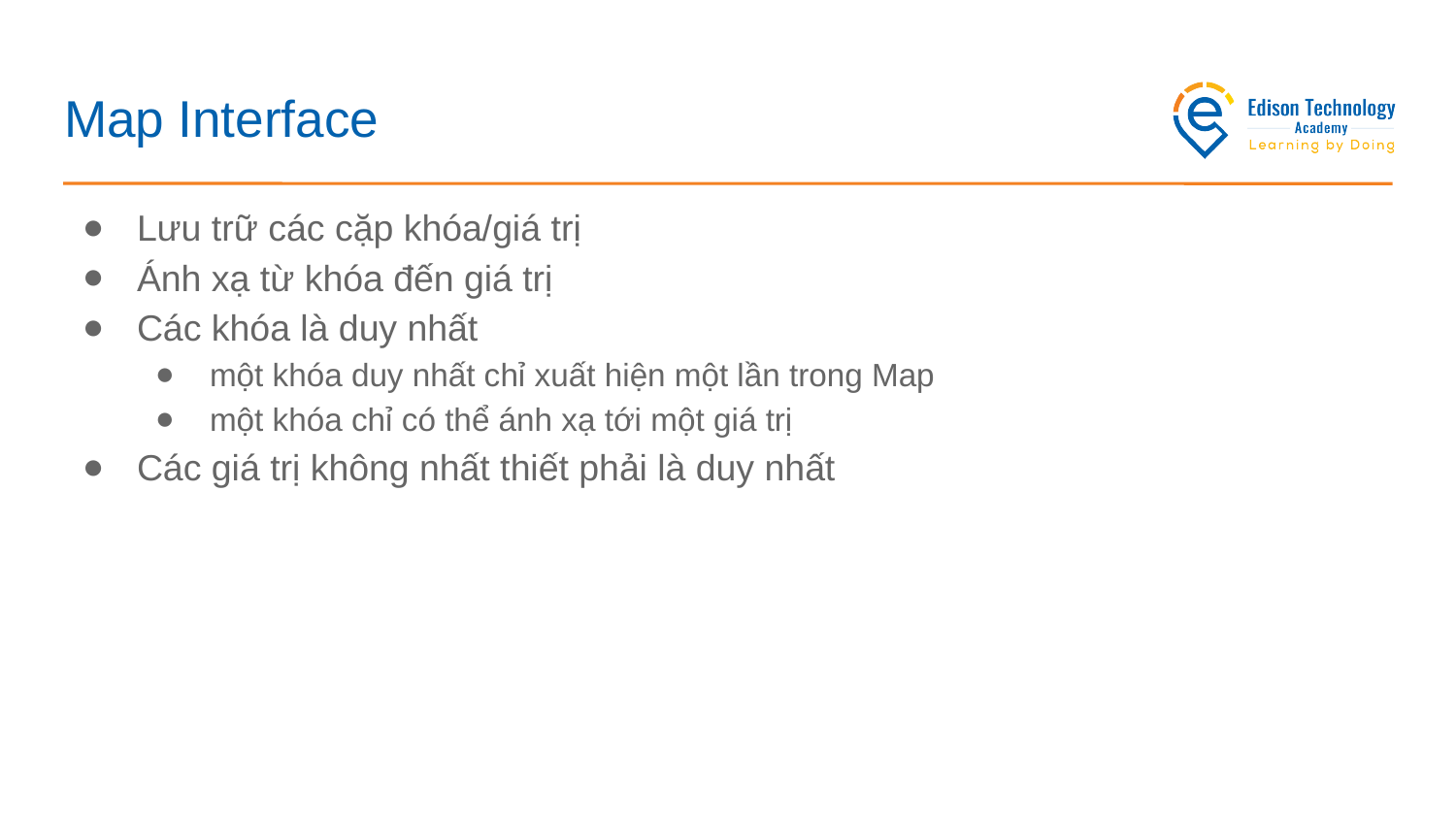

# Map Interface
Lưu trữ các cặp khóa/giá trị
Ánh xạ từ khóa đến giá trị
Các khóa là duy nhất
một khóa duy nhất chỉ xuất hiện một lần trong Map
một khóa chỉ có thể ánh xạ tới một giá trị
Các giá trị không nhất thiết phải là duy nhất